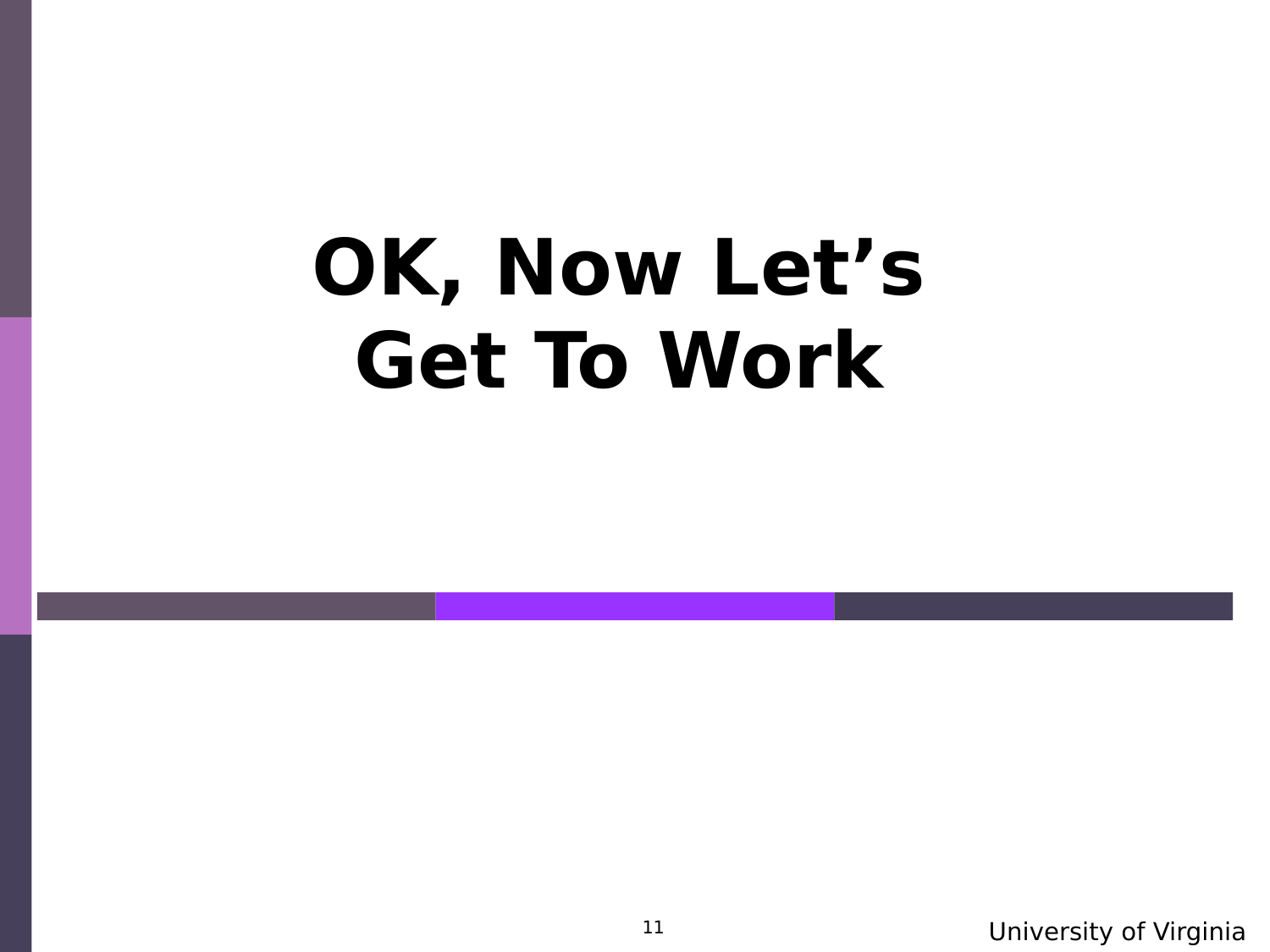

OK, Now Let’s Get To Work
11